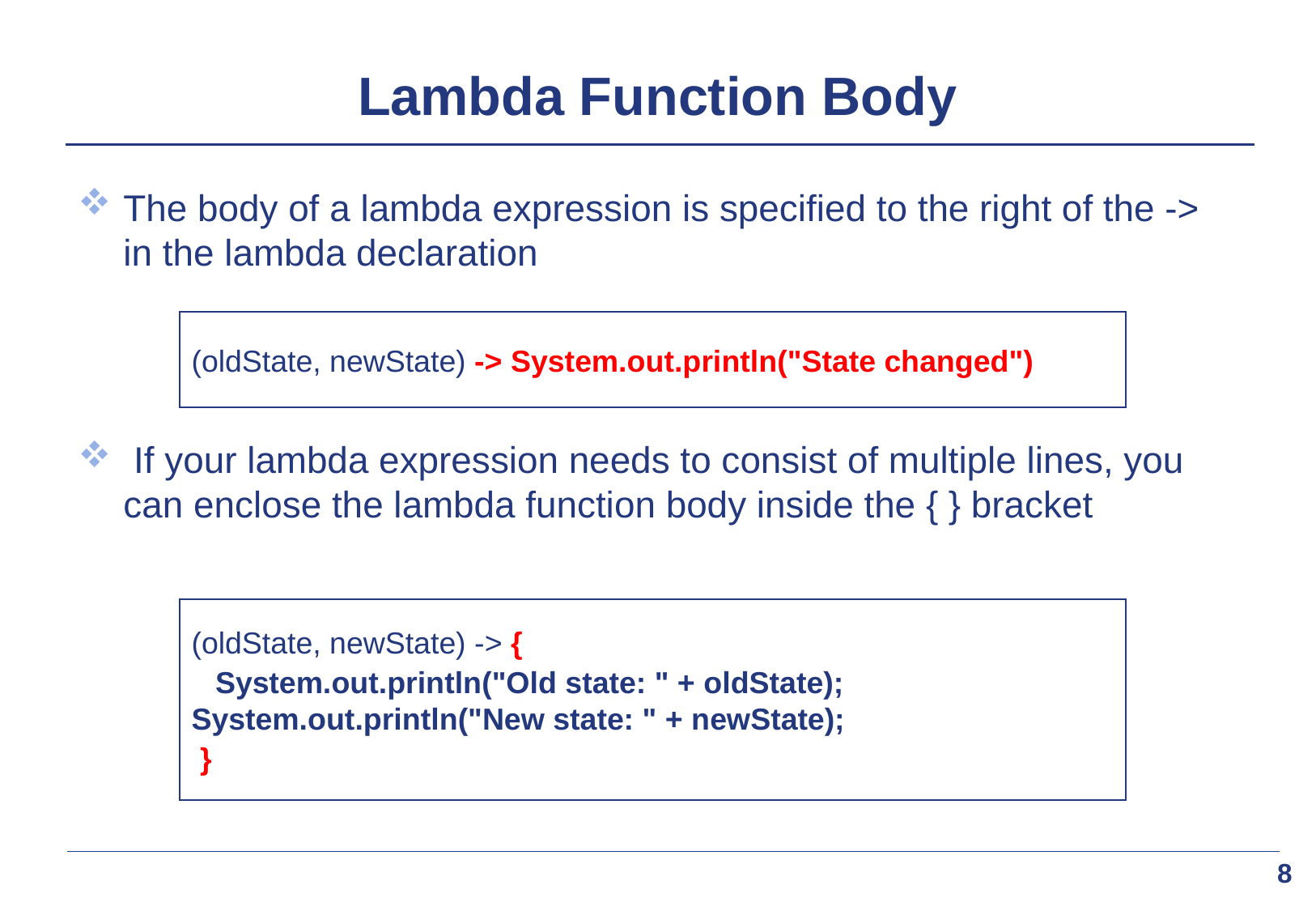

# Lambda Function Body
The body of a lambda expression is specified to the right of the -> in the lambda declaration

 If your lambda expression needs to consist of multiple lines, you can enclose the lambda function body inside the { } bracket

(oldState, newState) -> System.out.println("State changed")
(oldState, newState) -> {
	System.out.println("Old state: " + oldState); 	System.out.println("New state: " + newState);
 }